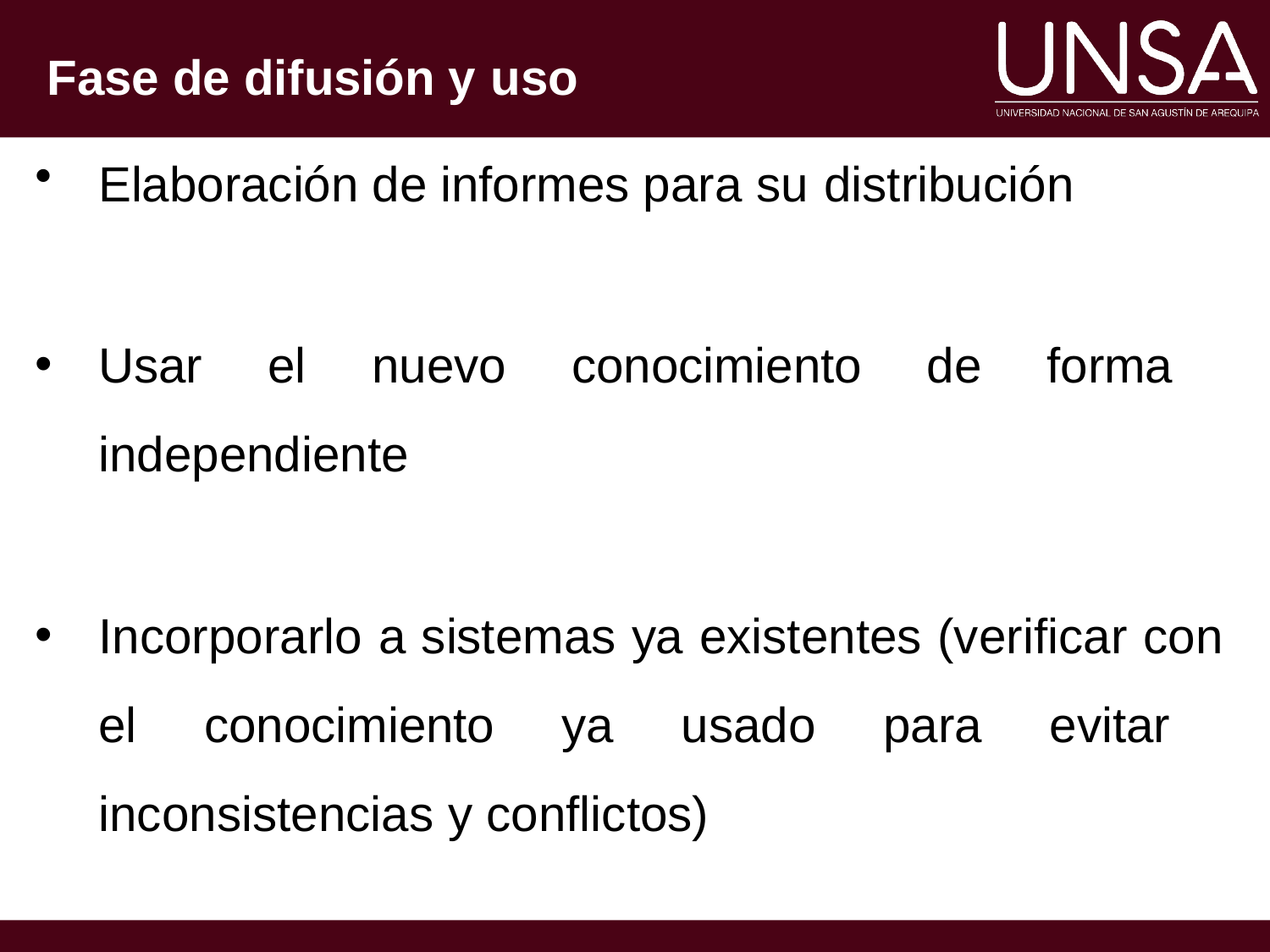

Fase de difusión y uso
Elaboración de informes para su distribución

Usar el nuevo conocimiento de forma  independiente

Incorporarlo a sistemas ya existentes (verificar con  el conocimiento ya usado para evitar  inconsistencias y conflictos)